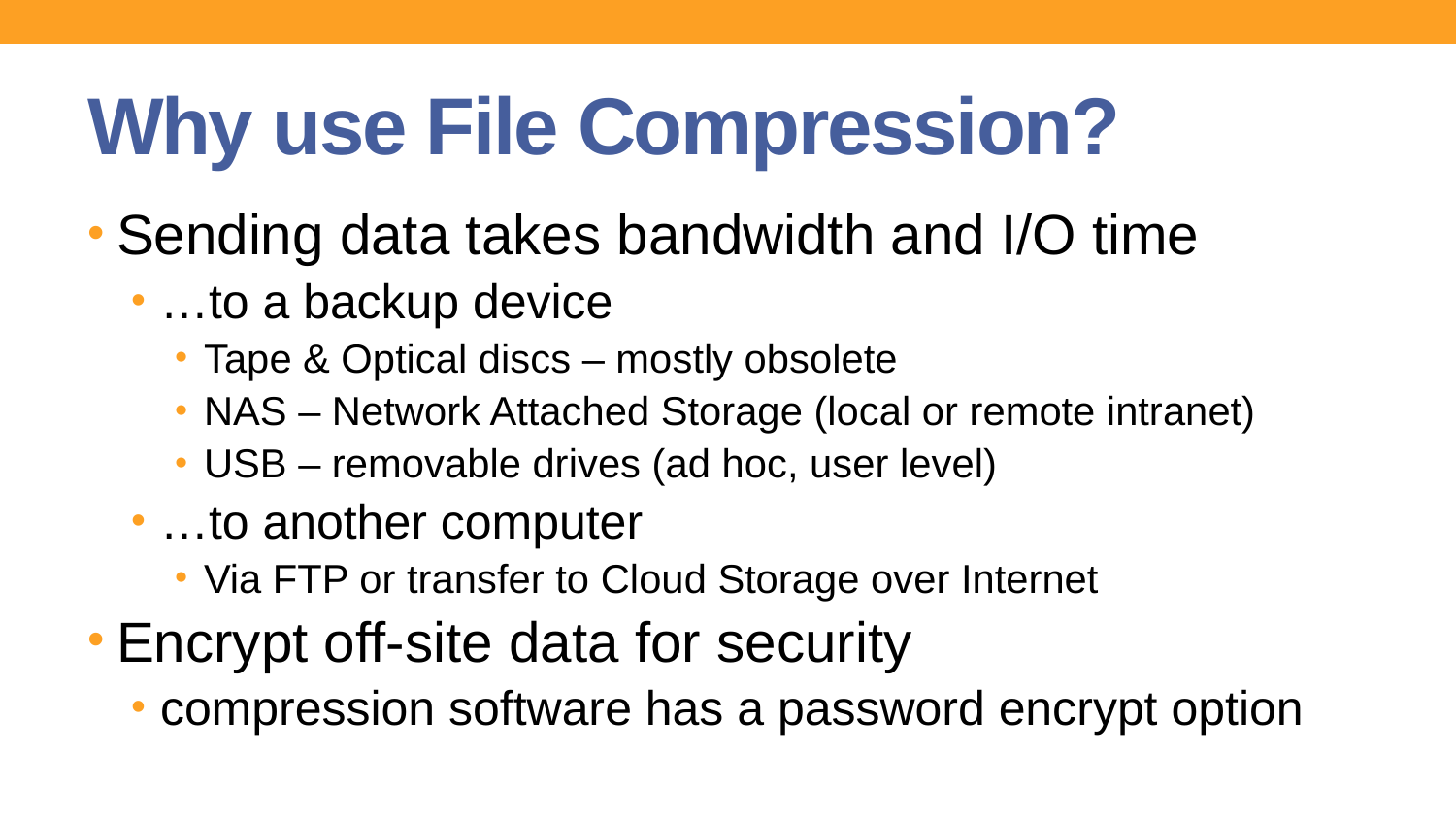

# Why use File Compression?
Sending data takes bandwidth and I/O time
…to a backup device
Tape & Optical discs – mostly obsolete
NAS – Network Attached Storage (local or remote intranet)
USB – removable drives (ad hoc, user level)
…to another computer
Via FTP or transfer to Cloud Storage over Internet
Encrypt off-site data for security
compression software has a password encrypt option